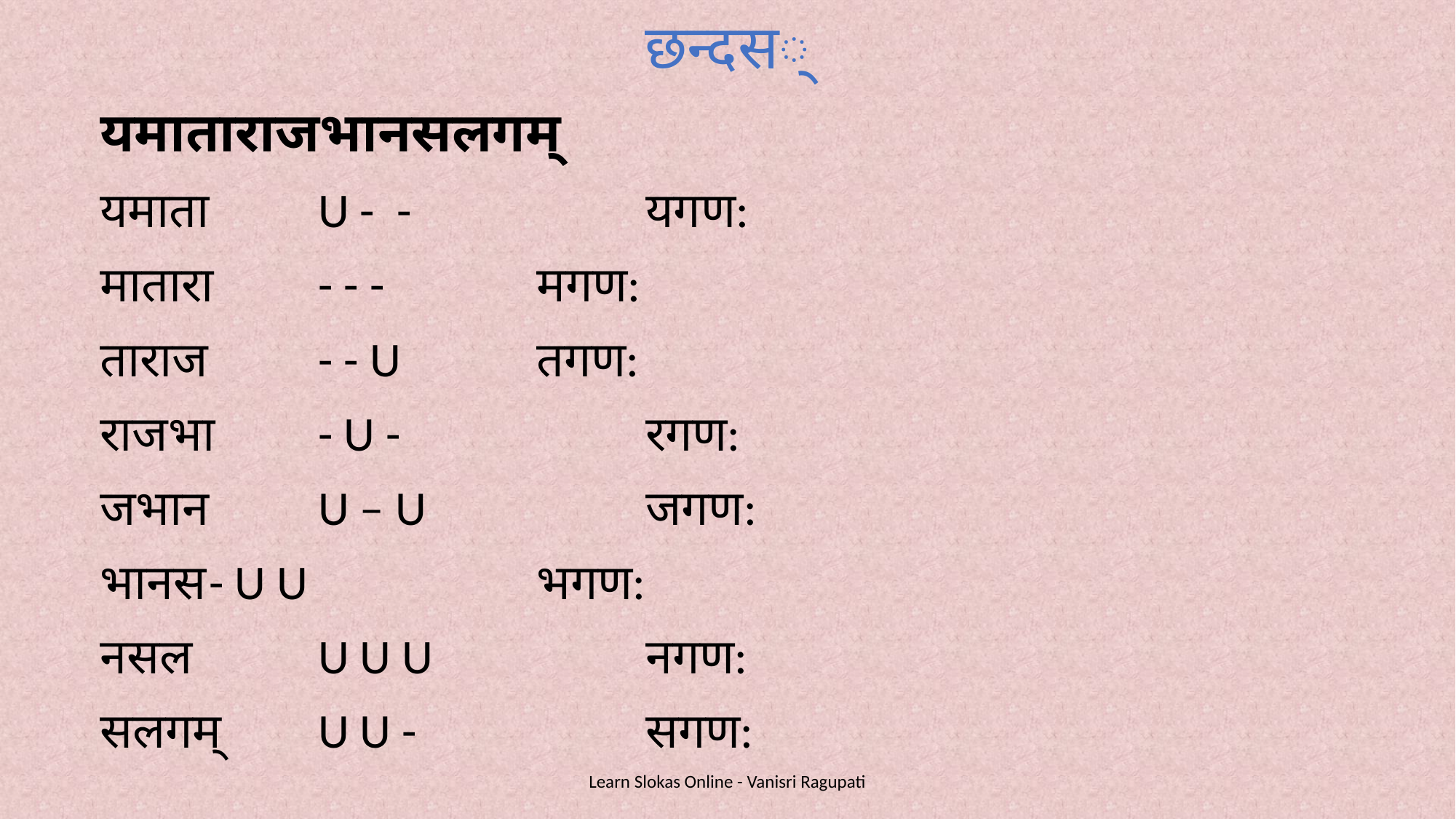

छन्दस्
यमाताराजभानसलगम्
यमाता  	U -  - 			यगण:
मातारा  	- - - 		मगण:
ताराज   	- - U 		तगण:
राजभा	- U - 			रगण:
जभान	U – U 		जगण:
भानस	- U U 		भगण:
नसल		U U U 		नगण:
सलगम्	U U - 		सगण:

Learn Slokas Online - Vanisri Ragupati